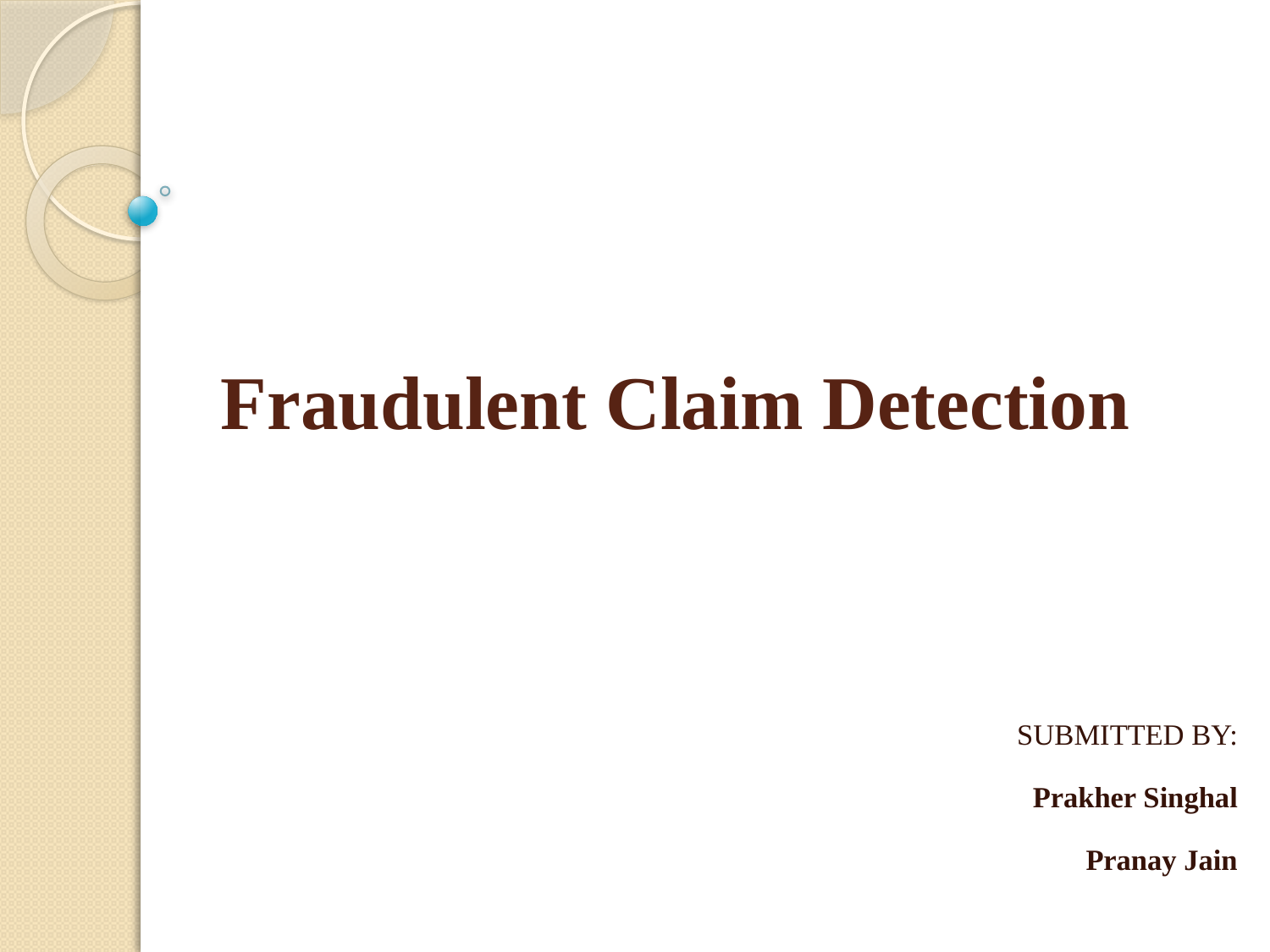

# Fraudulent Claim Detection

SUBMITTED BY:
Prakher Singhal
Pranay Jain